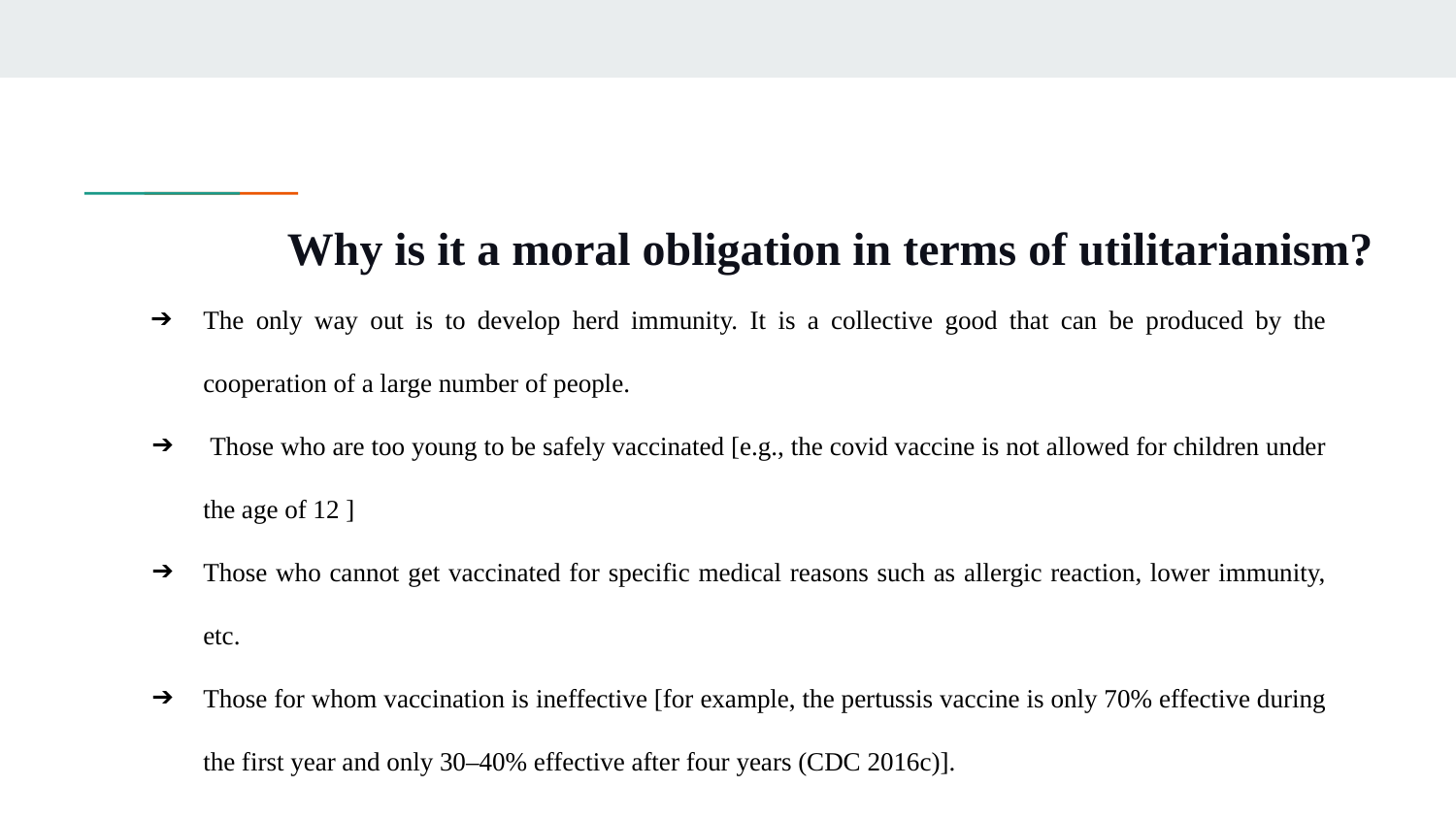

# Why is it a moral obligation in terms of utilitarianism?

The only way out is to develop herd immunity. It is a collective good that can be produced by the cooperation of a large number of people.
 Those who are too young to be safely vaccinated [e.g., the covid vaccine is not allowed for children under the age of 12 ]
Those who cannot get vaccinated for specific medical reasons such as allergic reaction, lower immunity, etc.
Those for whom vaccination is ineffective [for example, the pertussis vaccine is only 70% effective during the first year and only 30–40% effective after four years (CDC 2016c)].